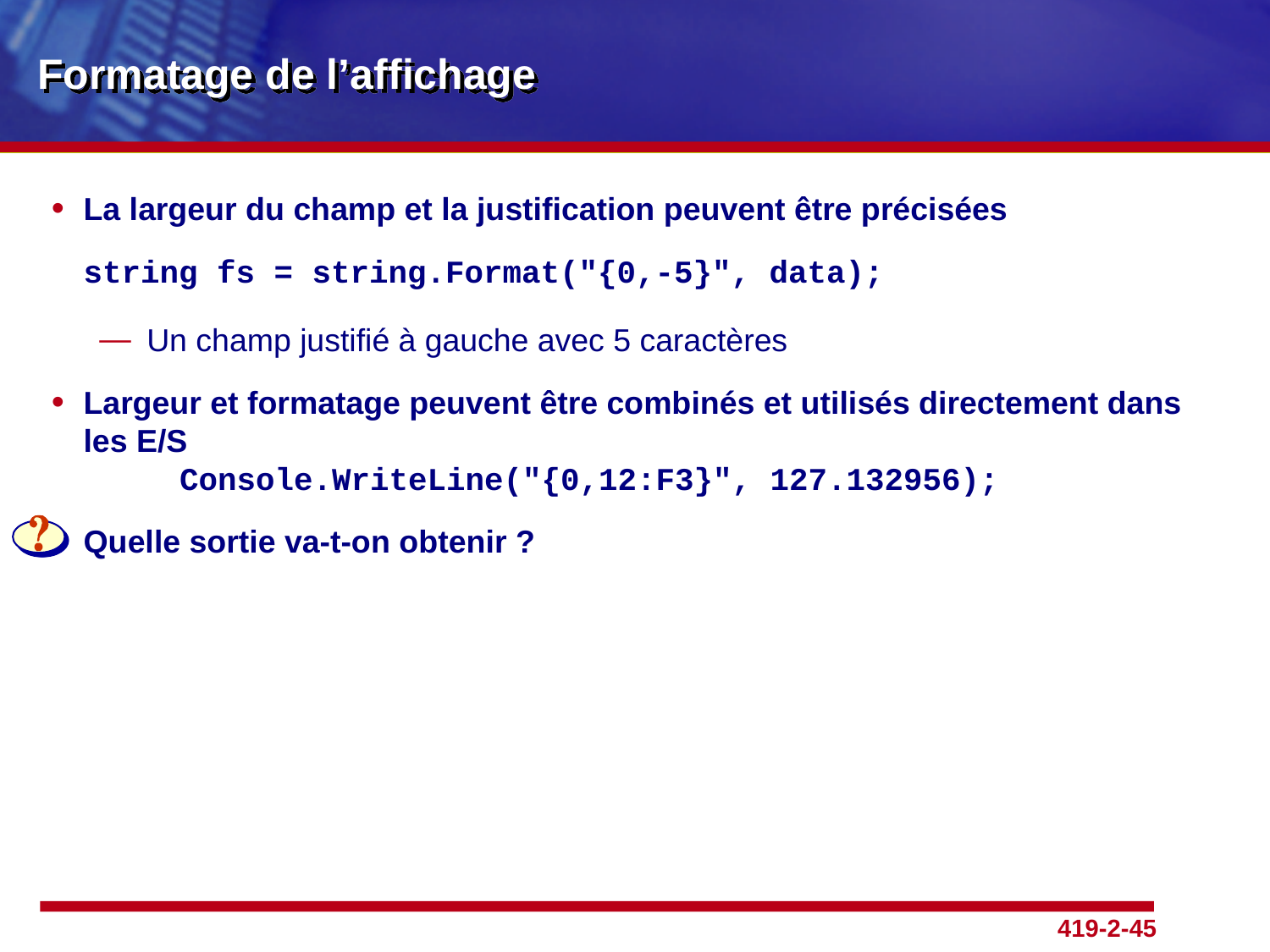

# Formatage de l’affichage
La largeur du champ et la justification peuvent être précisées
	string fs = string.Format("{0,-5}", data);

Un champ justifié à gauche avec 5 caractères
Largeur et formatage peuvent être combinés et utilisés directement dans les E/S	Console.WriteLine("{0,12:F3}", 127.132956);
	Quelle sortie va-t-on obtenir ?